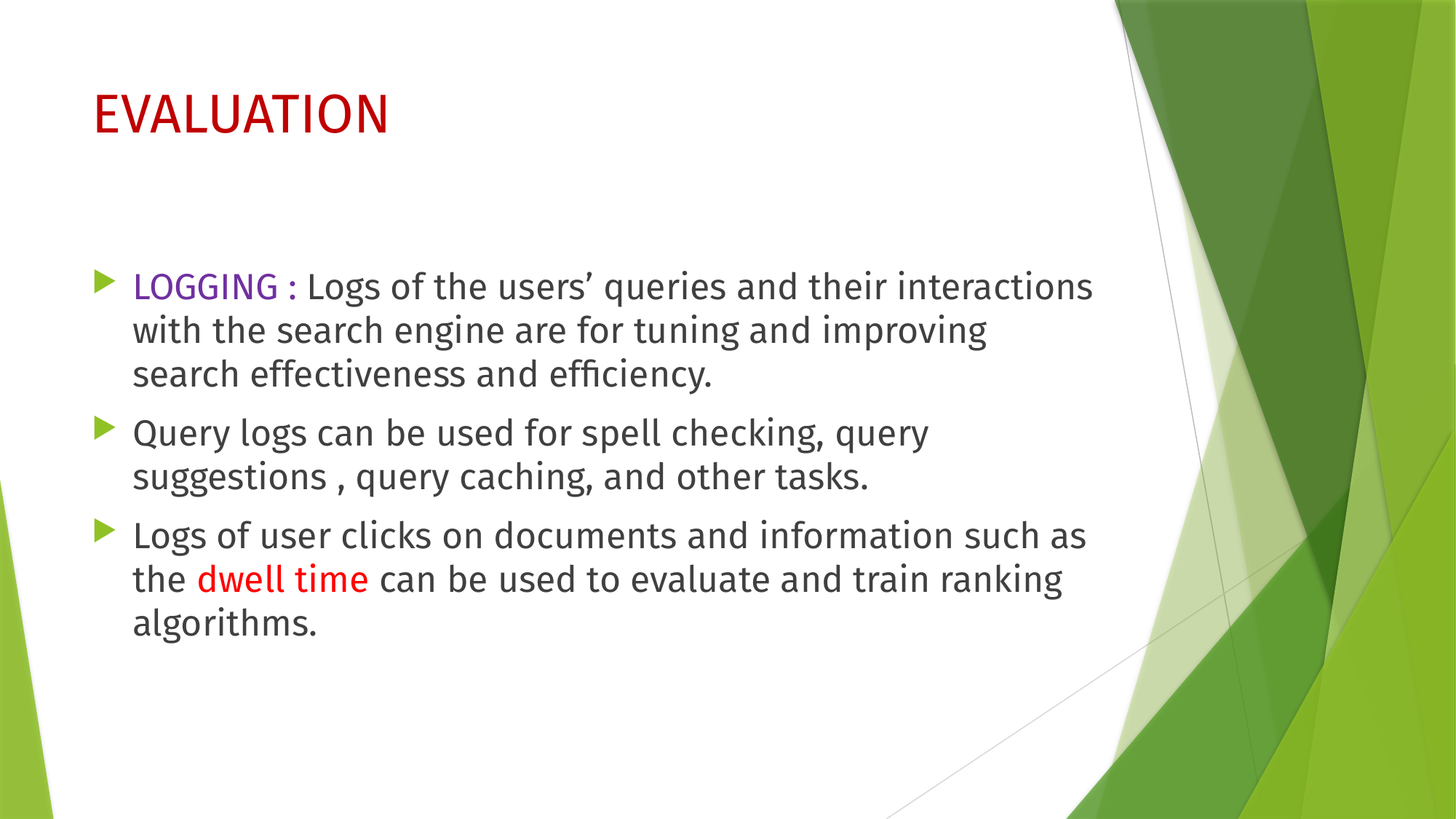

# EVALUATION
LOGGING : Logs of the users’ queries and their interactions with the search engine are for tuning and improving search effectiveness and efficiency.
Query logs can be used for spell checking, query suggestions , query caching, and other tasks.
Logs of user clicks on documents and information such as the dwell time can be used to evaluate and train ranking algorithms.